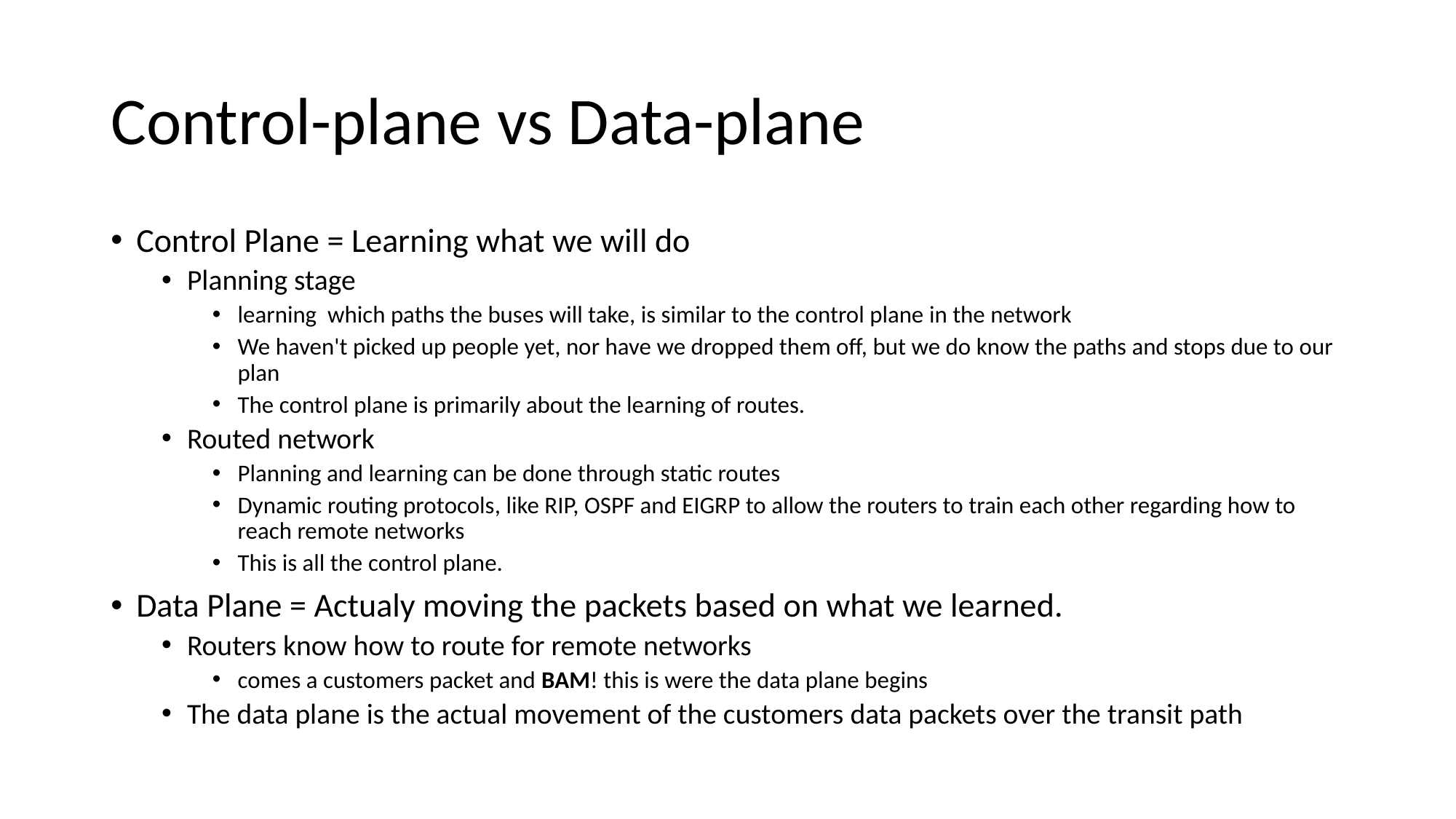

# Control-plane vs Data-plane
Control Plane = Learning what we will do
Planning stage
learning  which paths the buses will take, is similar to the control plane in the network
We haven't picked up people yet, nor have we dropped them off, but we do know the paths and stops due to our plan
The control plane is primarily about the learning of routes.
Routed network
Planning and learning can be done through static routes
Dynamic routing protocols, like RIP, OSPF and EIGRP to allow the routers to train each other regarding how to reach remote networks
This is all the control plane.
Data Plane = Actualy moving the packets based on what we learned.
Routers know how to route for remote networks
comes a customers packet and BAM! this is were the data plane begins
The data plane is the actual movement of the customers data packets over the transit path